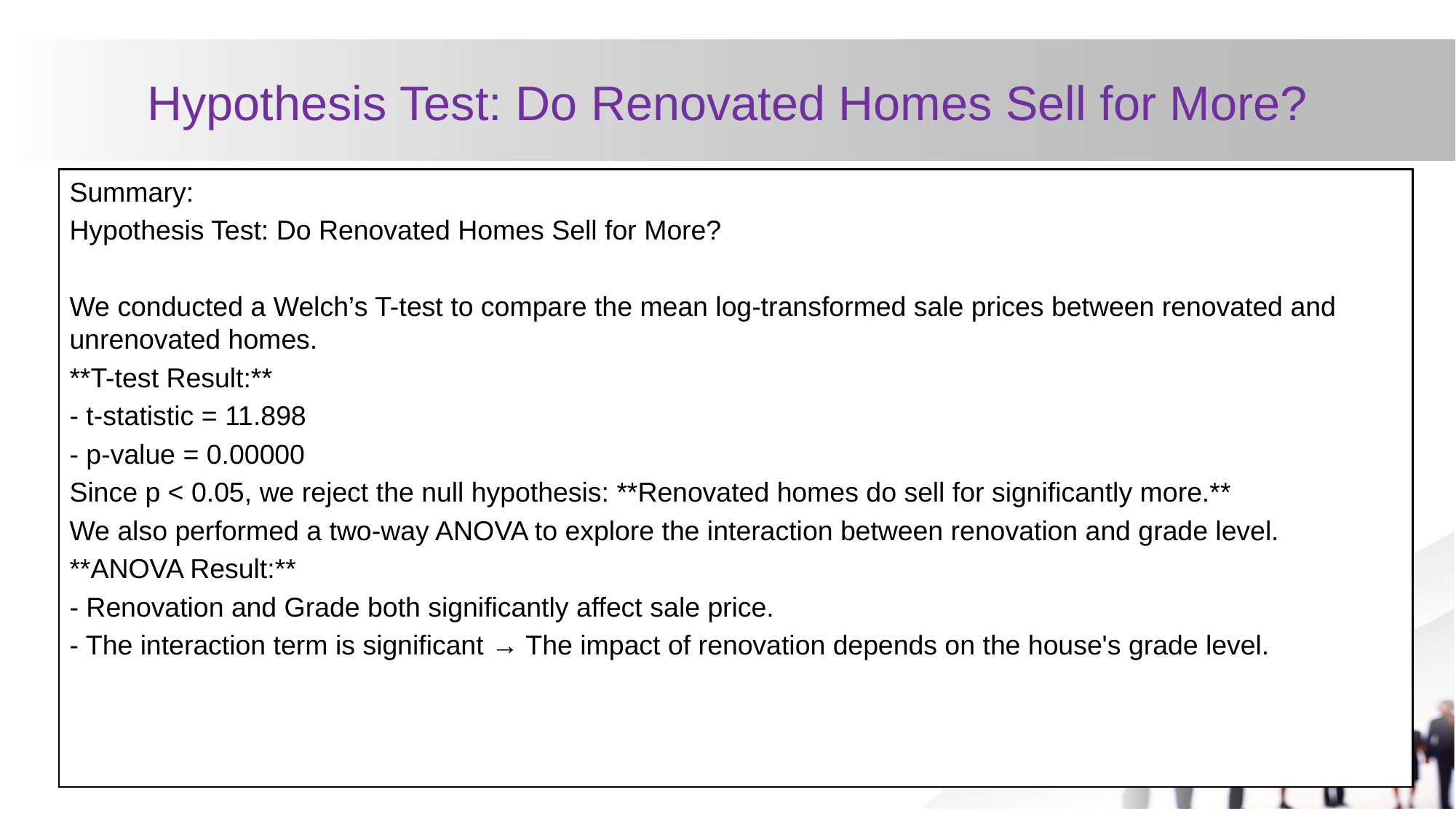

# Hypothesis Test: Do Renovated Homes Sell for More?
Summary:
Hypothesis Test: Do Renovated Homes Sell for More?

We conducted a Welch’s T-test to compare the mean log-transformed sale prices between renovated and unrenovated homes.
**T-test Result:**
- t-statistic = 11.898
- p-value = 0.00000
Since p < 0.05, we reject the null hypothesis: **Renovated homes do sell for significantly more.**
We also performed a two-way ANOVA to explore the interaction between renovation and grade level.
**ANOVA Result:**
- Renovation and Grade both significantly affect sale price.
- The interaction term is significant → The impact of renovation depends on the house's grade level.